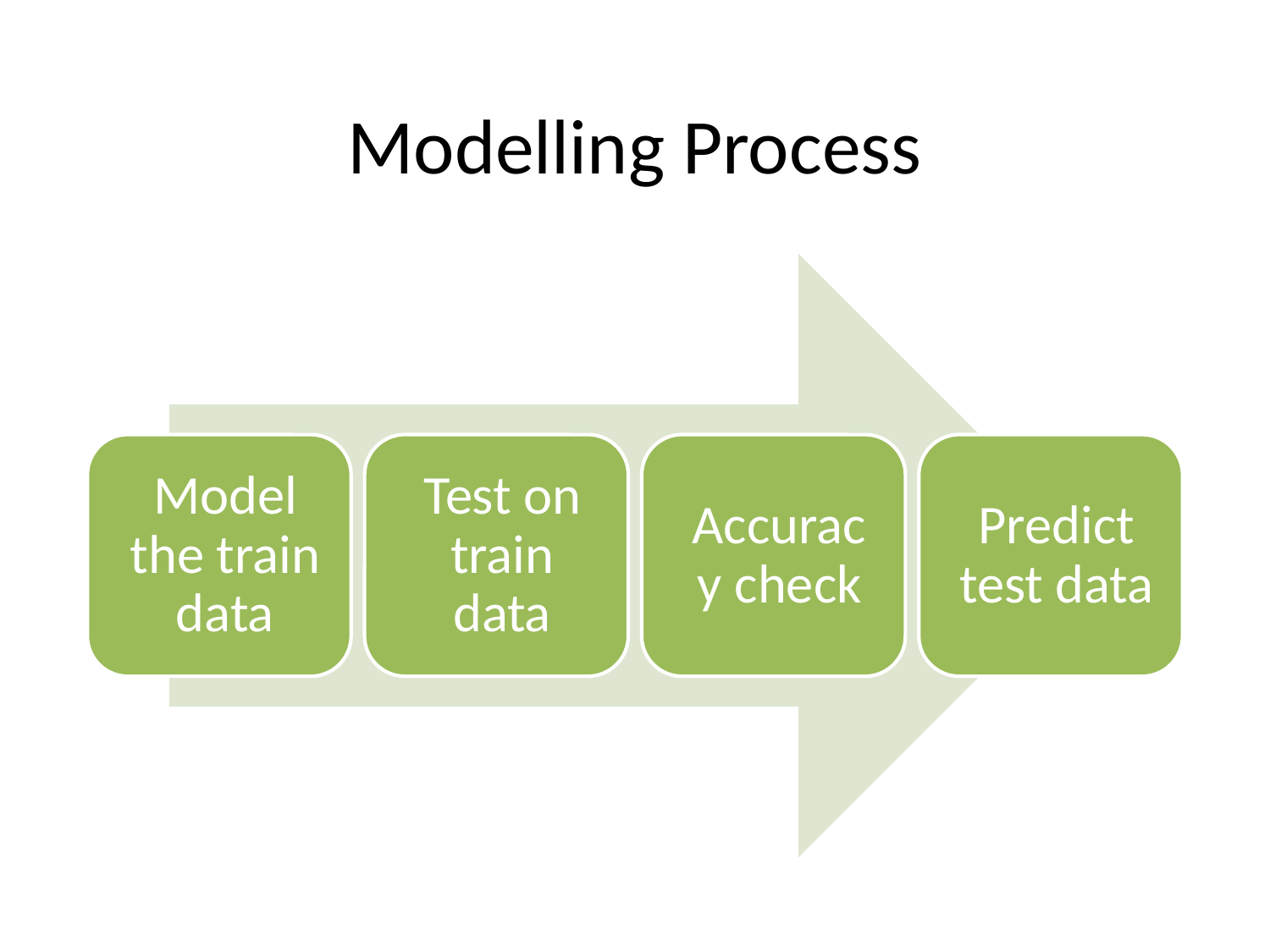

# Modelling Process
Model the train data
Test on train data
Accuracy check
Predict test data